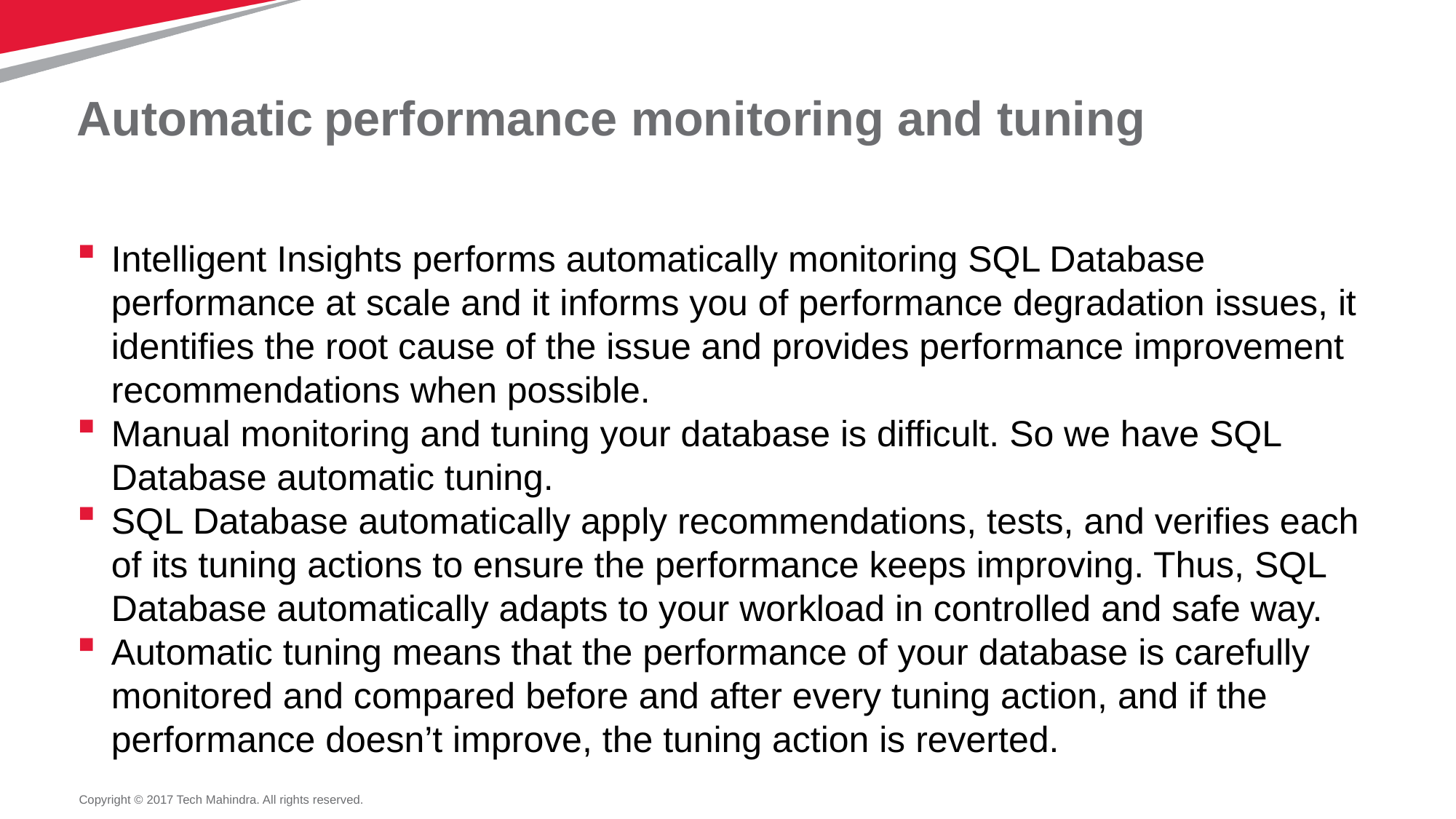

# Automatic performance monitoring and tuning
Intelligent Insights performs automatically monitoring SQL Database performance at scale and it informs you of performance degradation issues, it identifies the root cause of the issue and provides performance improvement recommendations when possible.
Manual monitoring and tuning your database is difficult. So we have SQL Database automatic tuning.
SQL Database automatically apply recommendations, tests, and verifies each of its tuning actions to ensure the performance keeps improving. Thus, SQL Database automatically adapts to your workload in controlled and safe way.
Automatic tuning means that the performance of your database is carefully monitored and compared before and after every tuning action, and if the performance doesn’t improve, the tuning action is reverted.